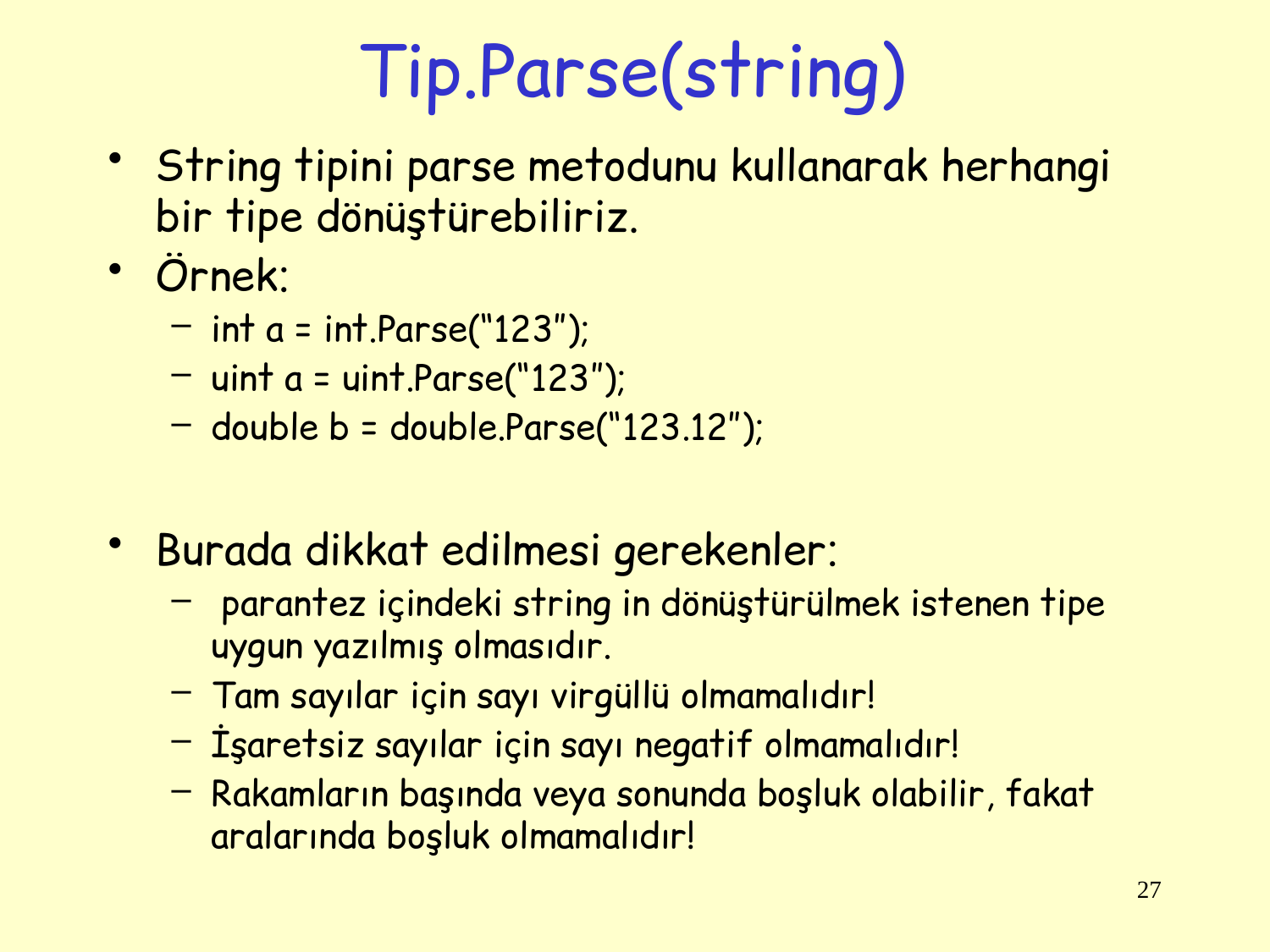

# Tip.Parse(string)
String tipini parse metodunu kullanarak herhangi bir tipe dönüştürebiliriz.
Örnek:
int a = int.Parse(“123”);
uint a = uint.Parse(“123”);
double b = double.Parse(“123.12”);

Burada dikkat edilmesi gerekenler:
 parantez içindeki string in dönüştürülmek istenen tipe uygun yazılmış olmasıdır.
Tam sayılar için sayı virgüllü olmamalıdır!
İşaretsiz sayılar için sayı negatif olmamalıdır!
Rakamların başında veya sonunda boşluk olabilir, fakat aralarında boşluk olmamalıdır!
27